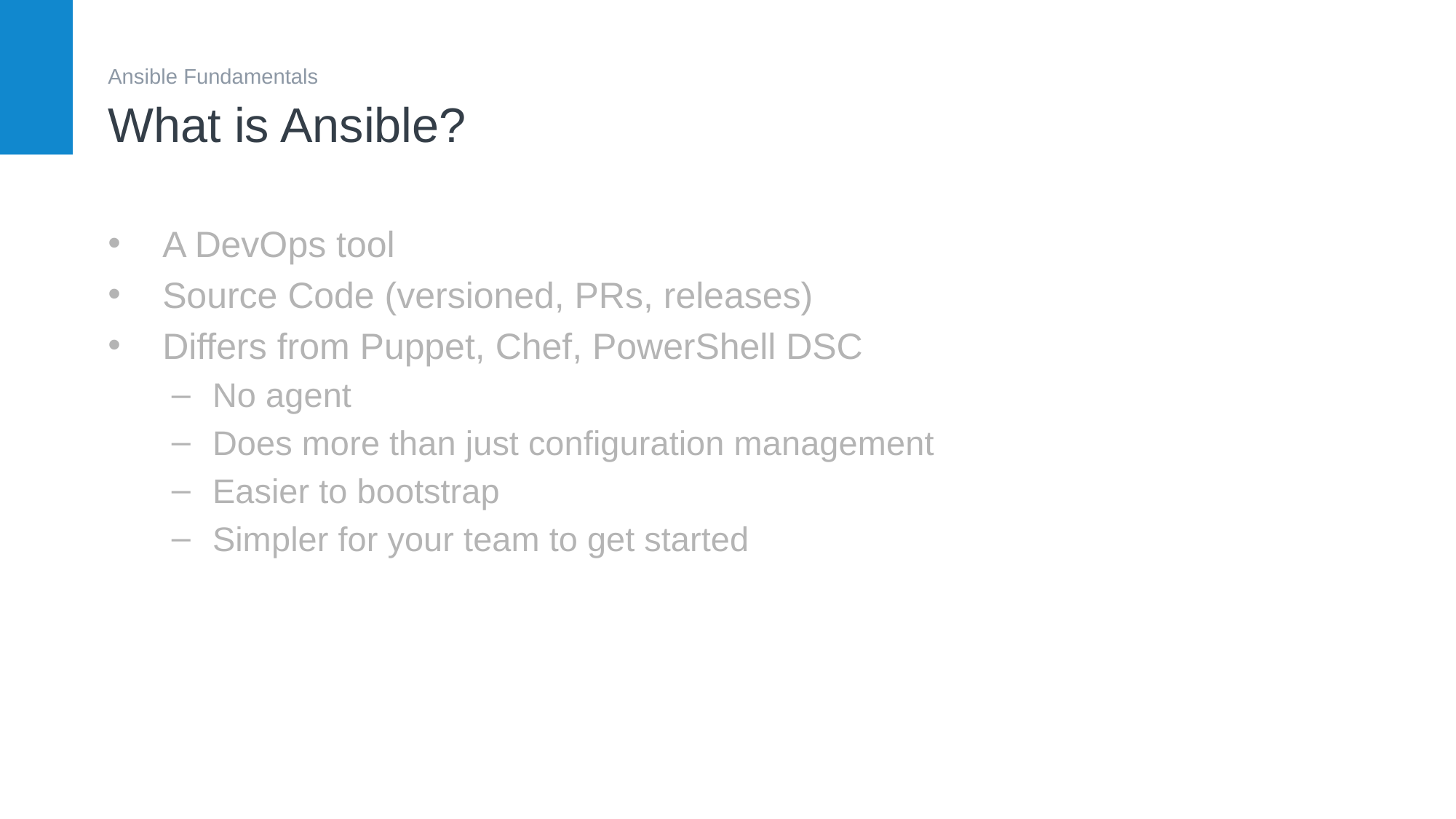

# What is Ansible?
Ansible Fundamentals
A DevOps tool
Source Code (versioned, PRs, releases)
Differs from Puppet, Chef, PowerShell DSC
No agent
Does more than just configuration management
Easier to bootstrap
Simpler for your team to get started